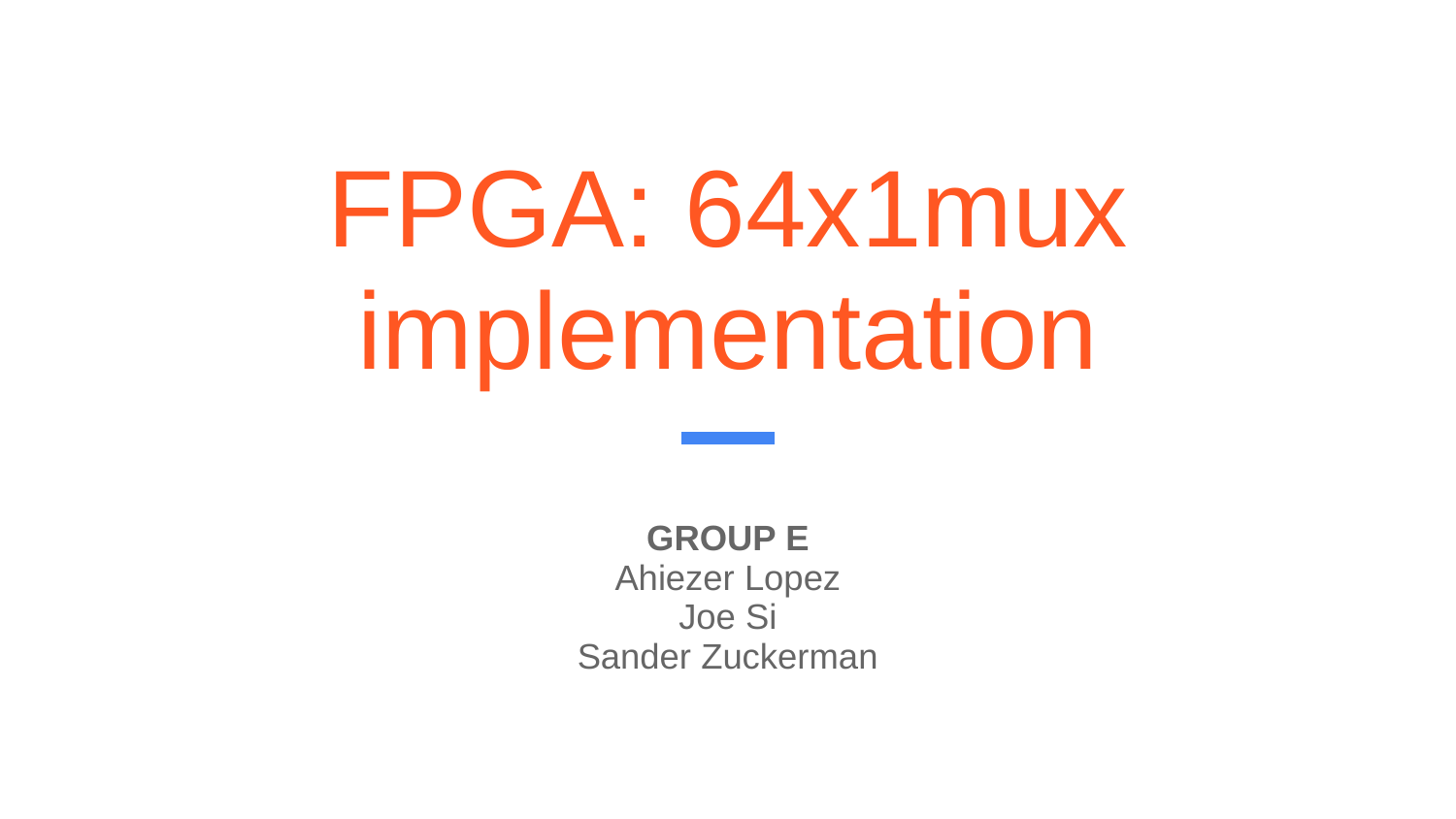

# FPGA: 64x1mux implementation
GROUP E
Ahiezer Lopez
Joe Si
Sander Zuckerman